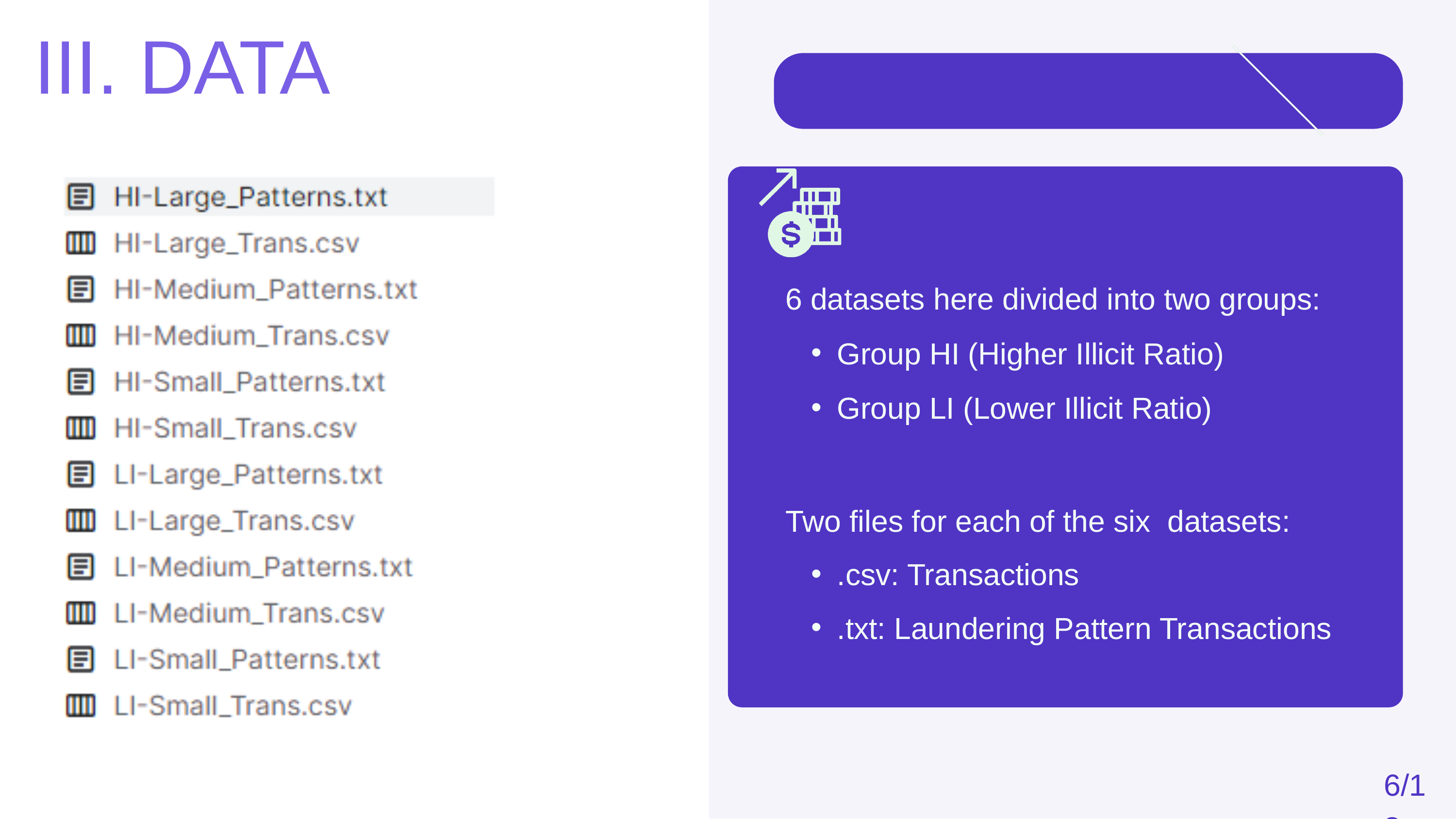

III. DATA

6 datasets here divided into two groups:
Group HI (Higher Illicit Ratio)
Group LI (Lower Illicit Ratio)
Two files for each of the six  datasets:
.csv: Transactions
.txt: Laundering Pattern Transactions

6/18